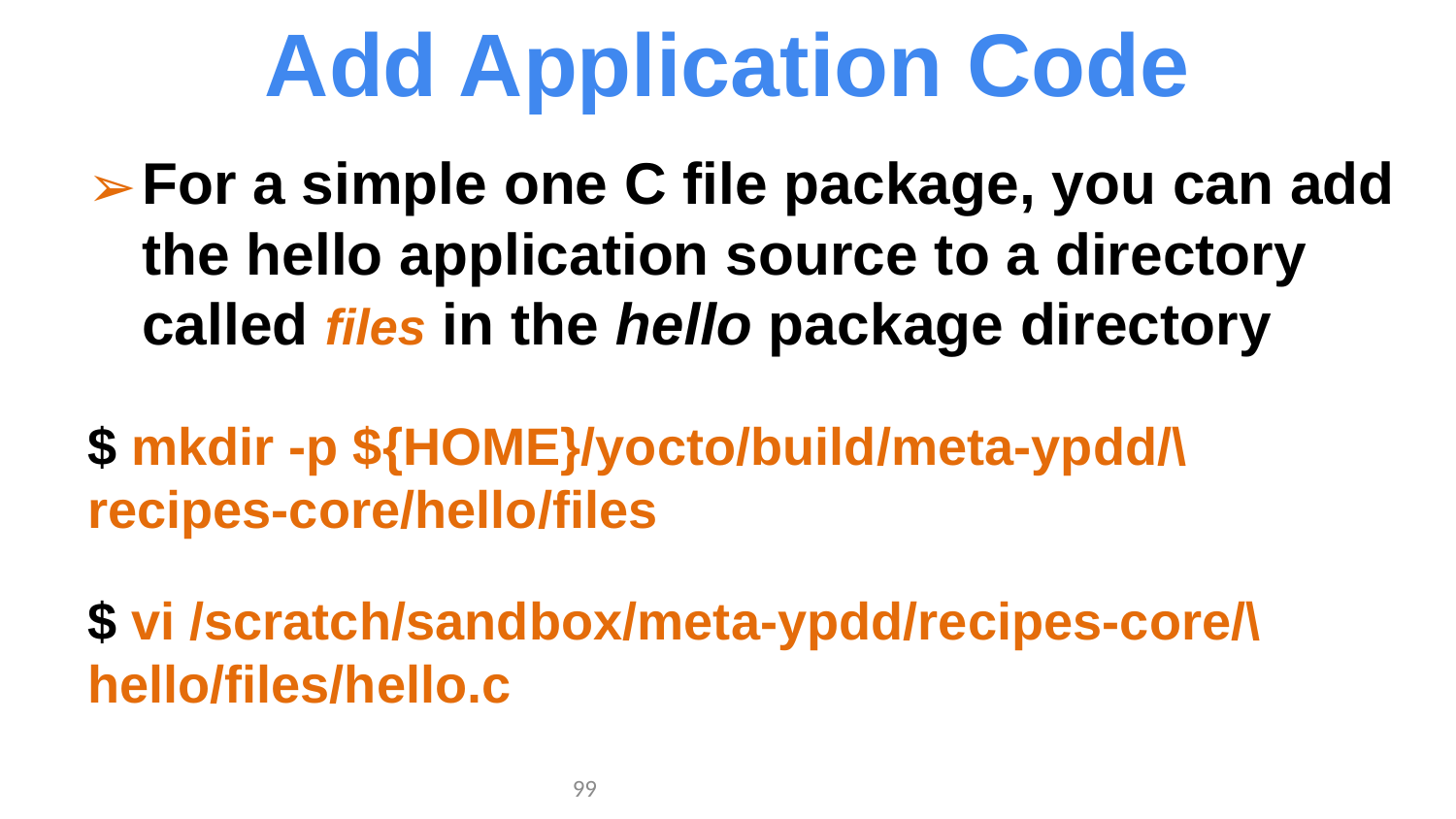

Add Application Code
For a simple one C file package, you can add the hello application source to a directory called files in the hello package directory

$ mkdir -p ${HOME}/yocto/build/meta-ypdd/\
recipes-core/hello/files

$ vi /scratch/sandbox/meta-ypdd/recipes-core/\
hello/files/hello.c
99